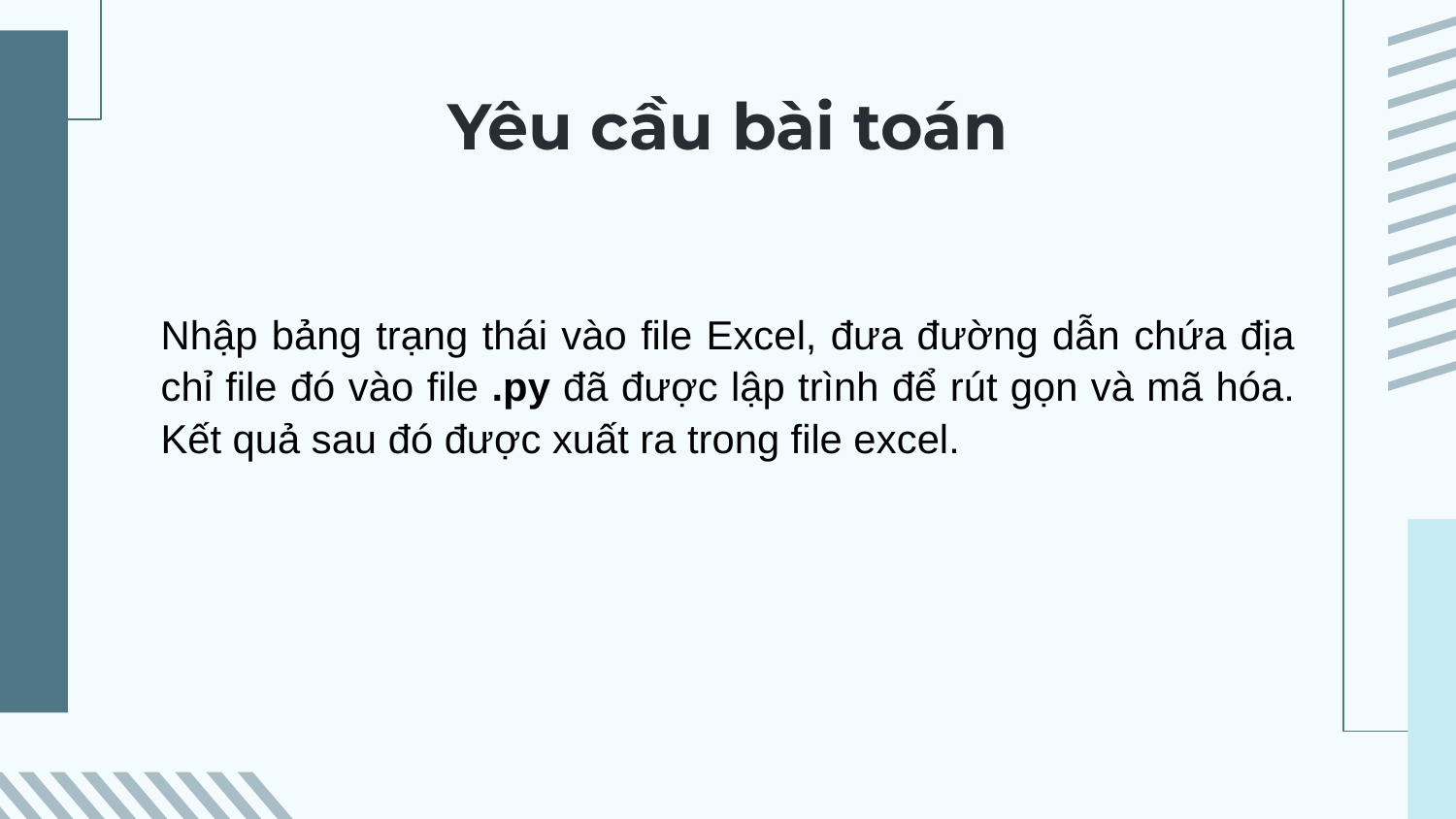

# Yêu cầu bài toán
Nhập bảng trạng thái vào file Excel, đưa đường dẫn chứa địa chỉ file đó vào file .py đã được lập trình để rút gọn và mã hóa. Kết quả sau đó được xuất ra trong file excel.